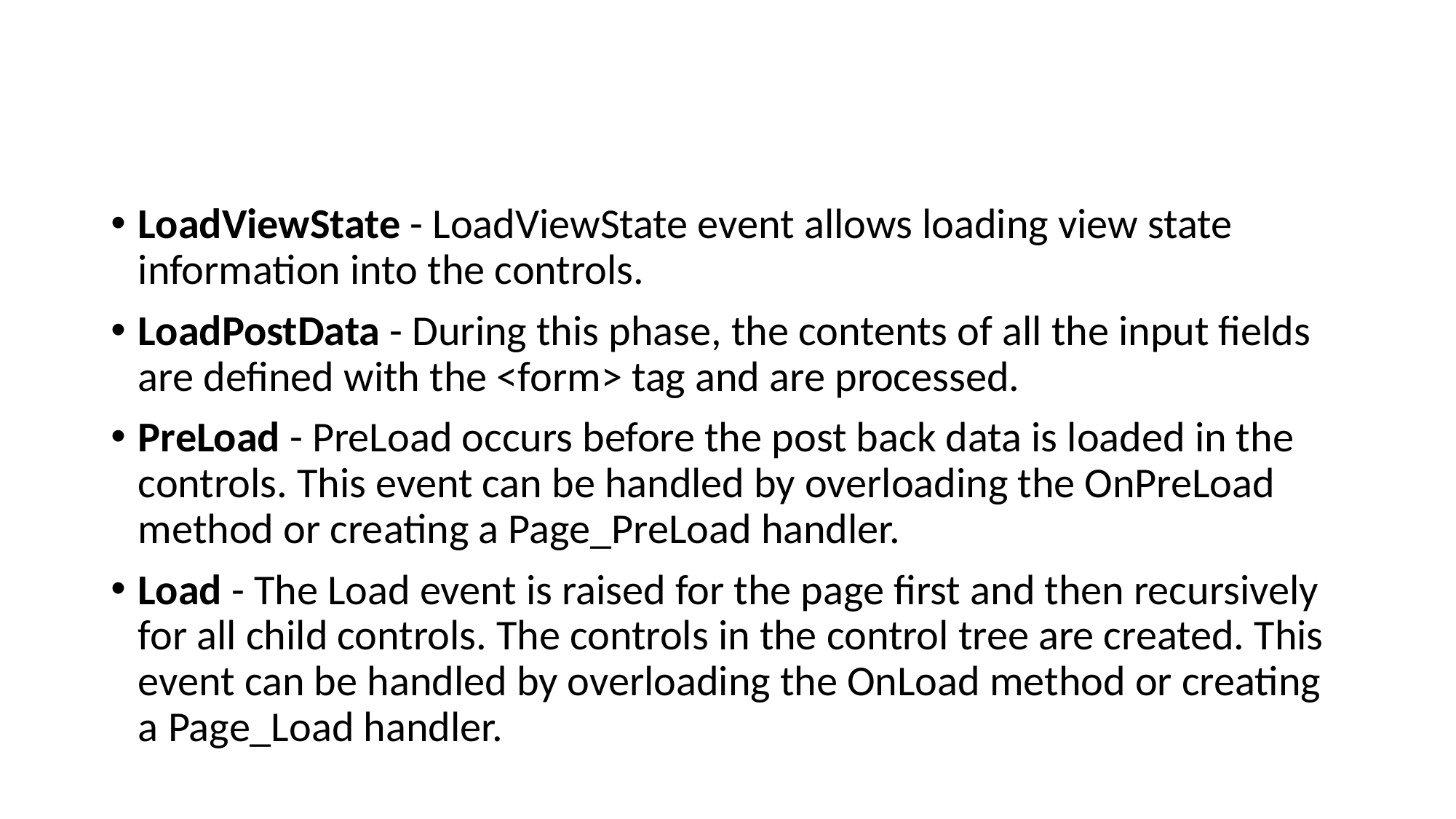

#
LoadViewState - LoadViewState event allows loading view state information into the controls.
LoadPostData - During this phase, the contents of all the input fields are defined with the <form> tag and are processed.
PreLoad - PreLoad occurs before the post back data is loaded in the controls. This event can be handled by overloading the OnPreLoad method or creating a Page_PreLoad handler.
Load - The Load event is raised for the page first and then recursively for all child controls. The controls in the control tree are created. This event can be handled by overloading the OnLoad method or creating a Page_Load handler.